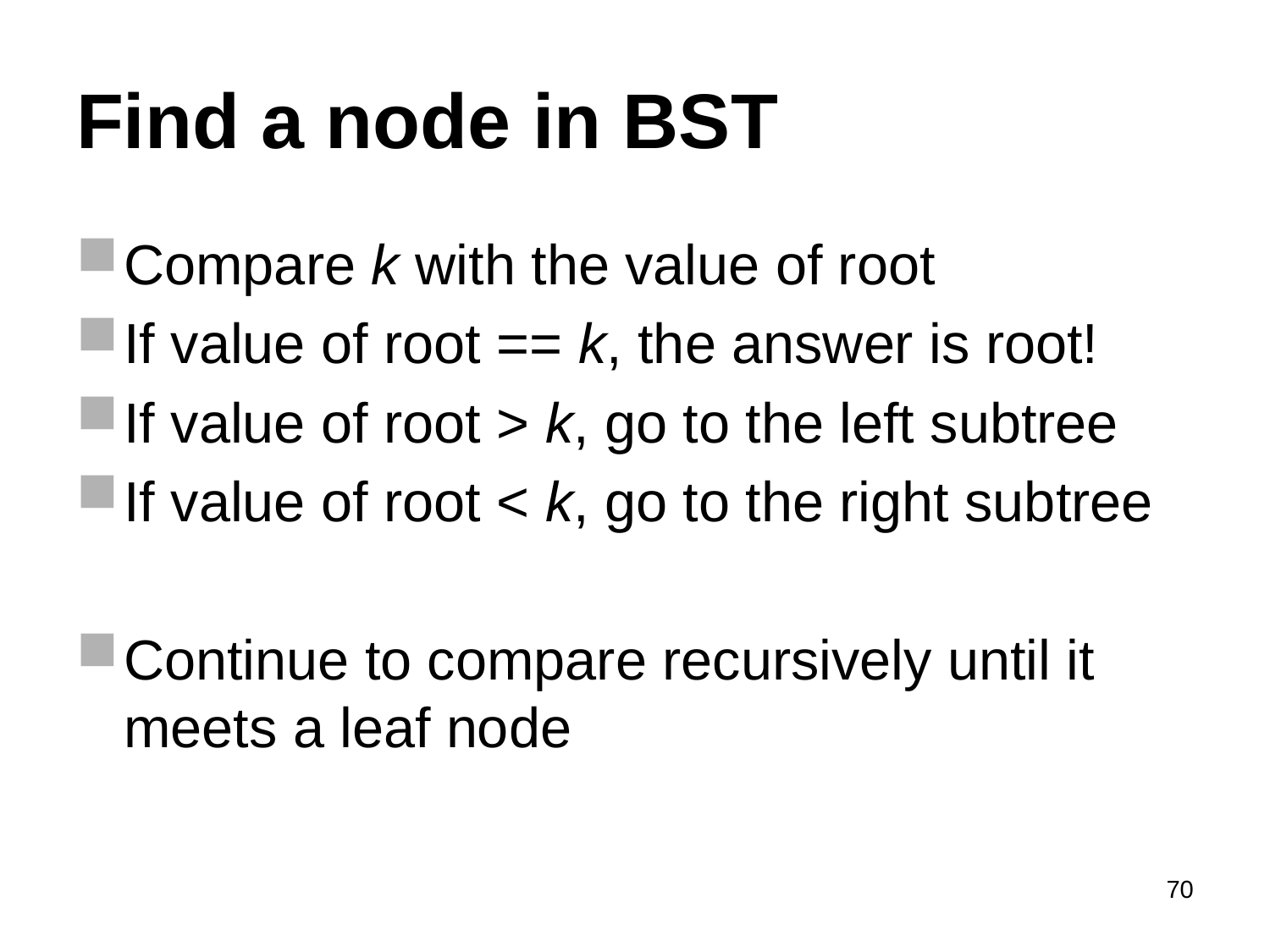

# Find a node in BST
Compare k with the value of root
If value of root == k, the answer is root!
If value of root > k, go to the left subtree
If value of root < k, go to the right subtree

Continue to compare recursively until it meets a leaf node
70